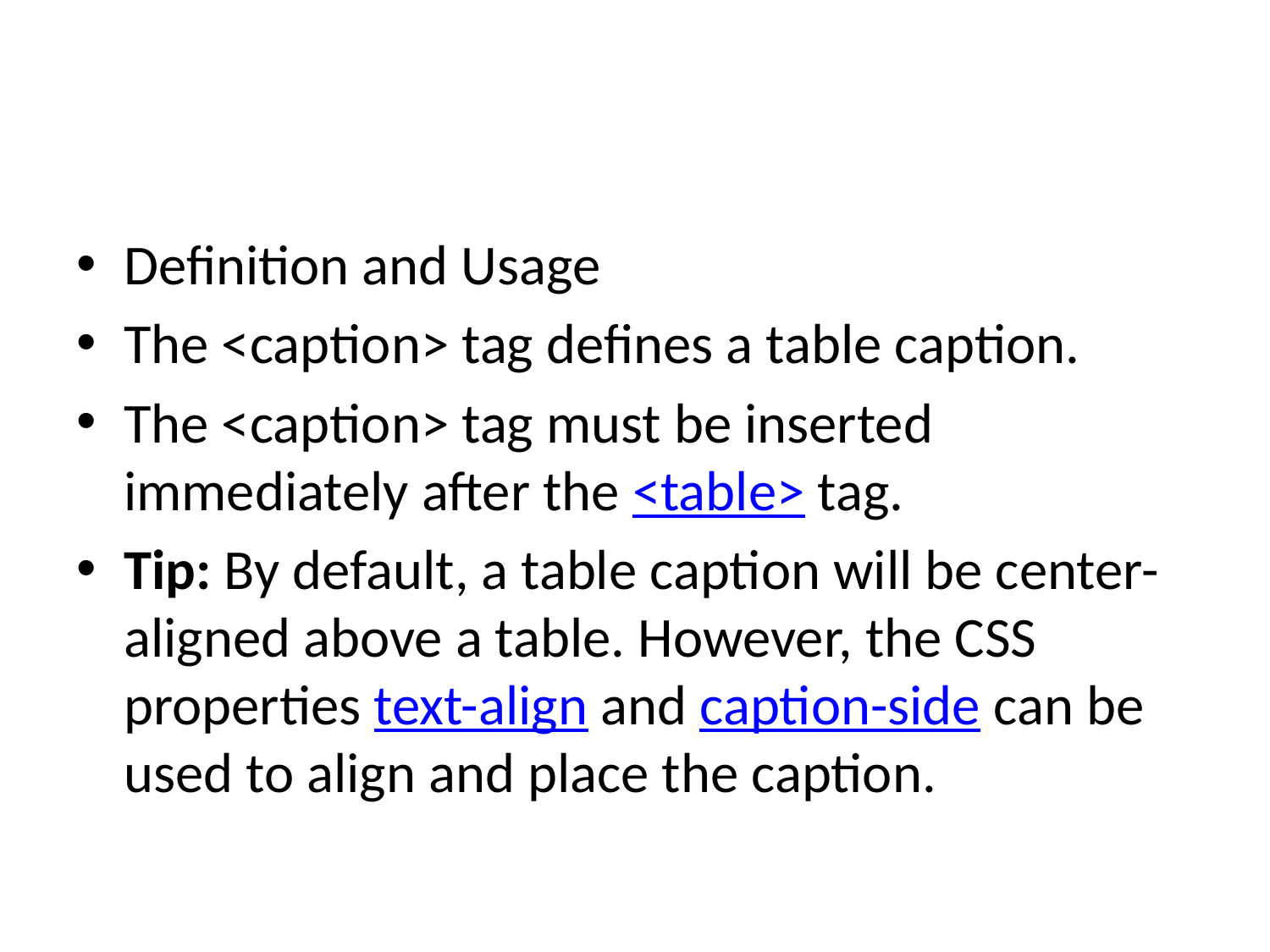

#
Definition and Usage
The <caption> tag defines a table caption.
The <caption> tag must be inserted immediately after the <table> tag.
Tip: By default, a table caption will be center-aligned above a table. However, the CSS properties text-align and caption-side can be used to align and place the caption.